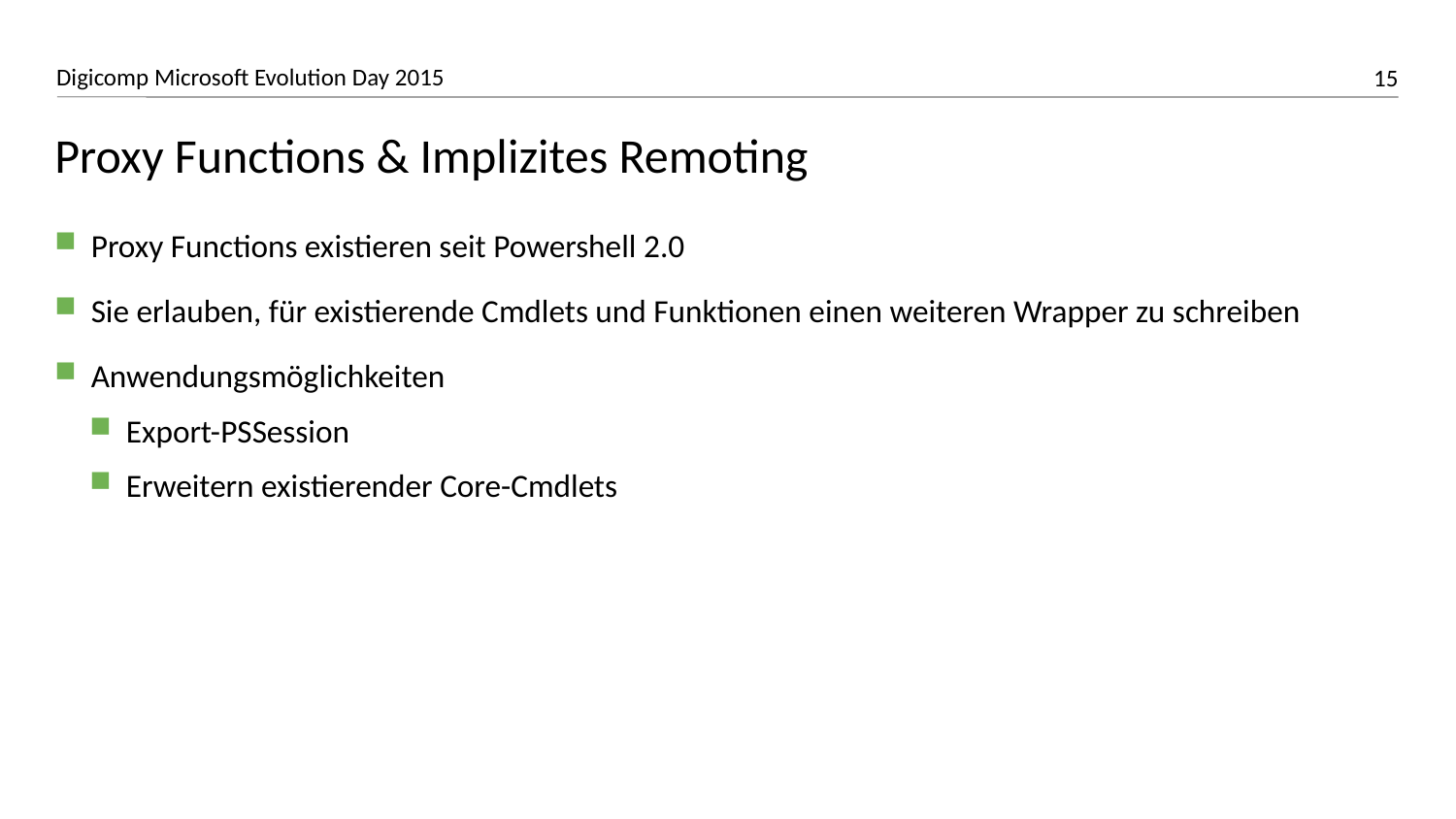

# Proxy Functions & Implizites Remoting
Proxy Functions existieren seit Powershell 2.0
Sie erlauben, für existierende Cmdlets und Funktionen einen weiteren Wrapper zu schreiben
Anwendungsmöglichkeiten
Export-PSSession
Erweitern existierender Core-Cmdlets